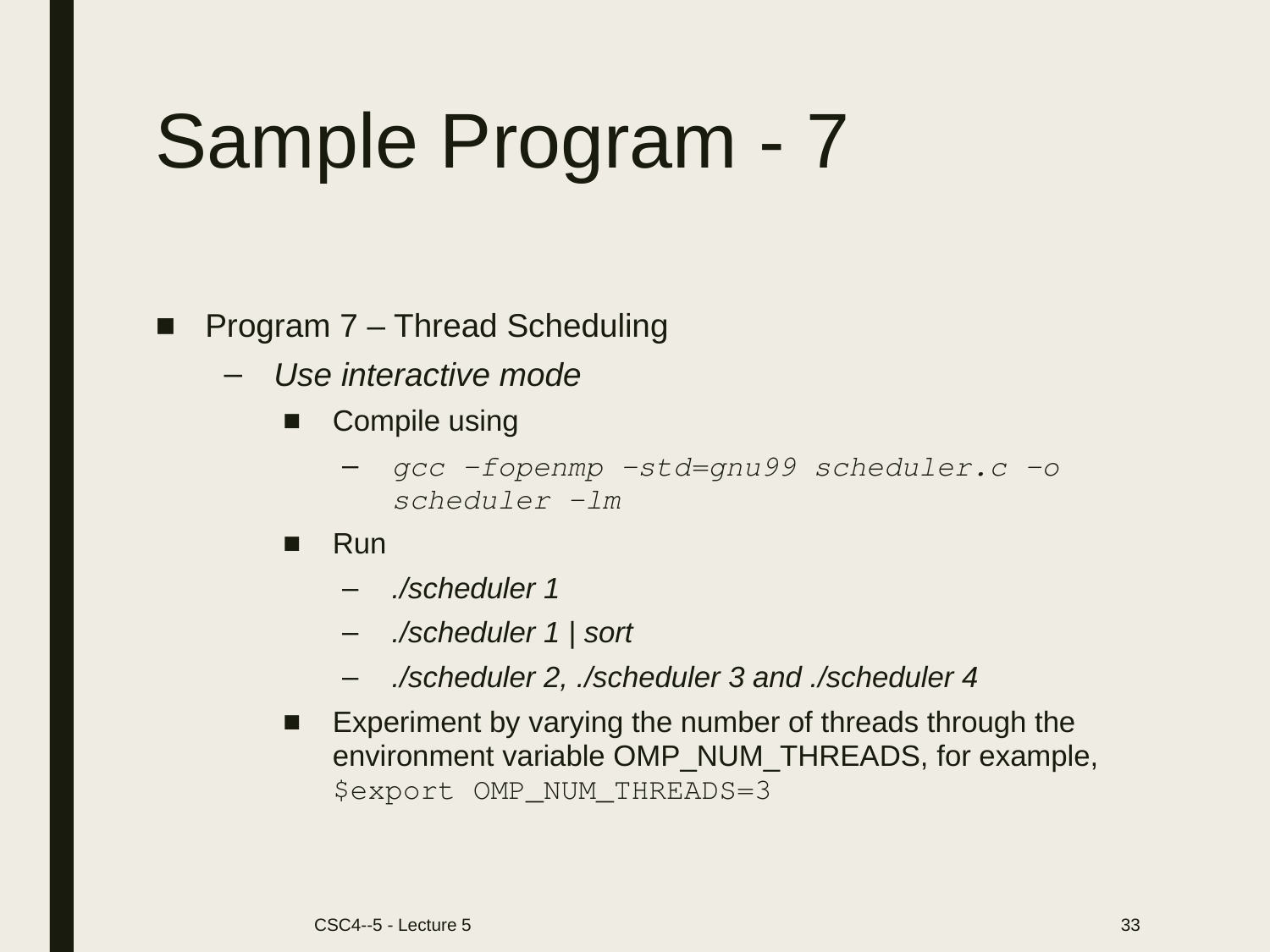

# Sample Program - 7
Program 7 – Thread Scheduling
Use interactive mode
Compile using
gcc -fopenmp -std=gnu99 scheduler.c -o scheduler -lm
Run
./scheduler 1
./scheduler 1 | sort
./scheduler 2, ./scheduler 3 and ./scheduler 4
Experiment by varying the number of threads through the environment variable OMP_NUM_THREADS, for example,    $export OMP_NUM_THREADS=3

CSC4--5 - Lecture 5
33